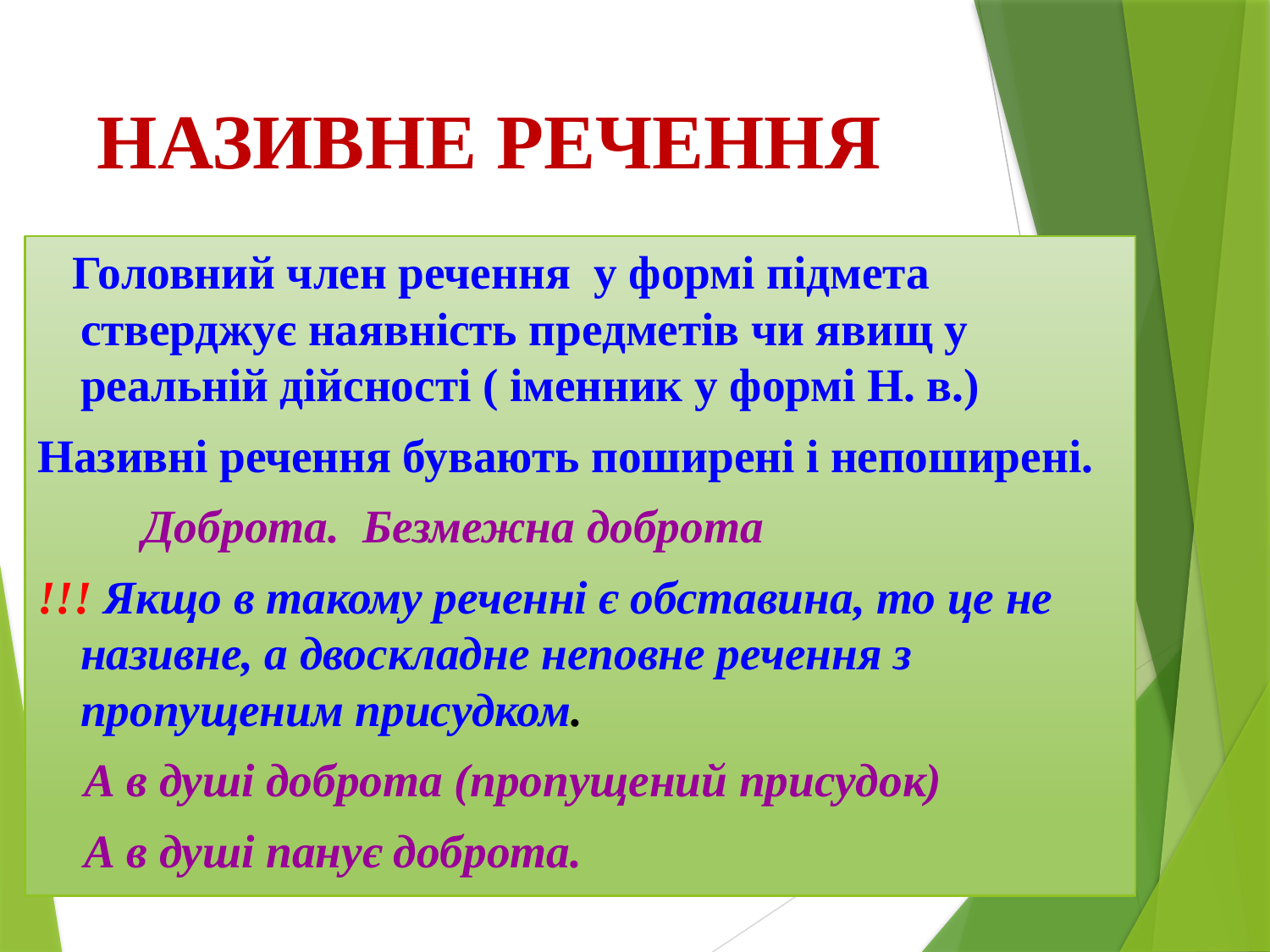

# НАЗИВНЕ РЕЧЕННЯ
   Головний член речення  у формі підмета стверджує наявність предметів чи явищ у реальній дійсності ( іменник у формі Н. в.)
Називні речення бувають поширені і непоширені.
         Доброта.  Безмежна доброта
!!! Якщо в такому реченні є обставина, то це не називне, а двоскладне неповне речення з пропущеним присудком.
    А в душі доброта (пропущений присудок)
    А в душі панує доброта.